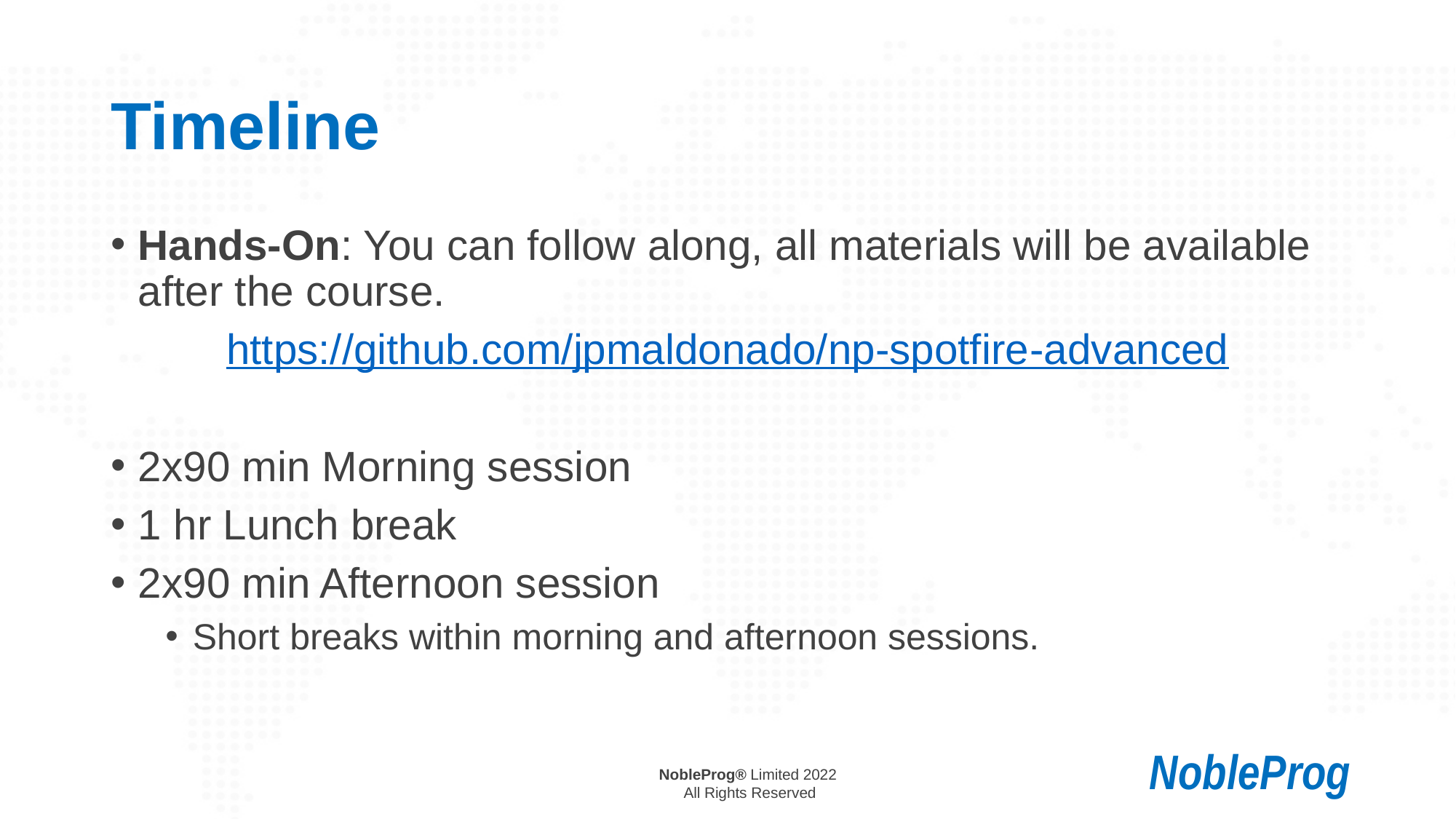

# Timeline
Hands-On: You can follow along, all materials will be available after the course.
https://github.com/jpmaldonado/np-spotfire-advanced

2x90 min Morning session
1 hr Lunch break
2x90 min Afternoon session
Short breaks within morning and afternoon sessions.